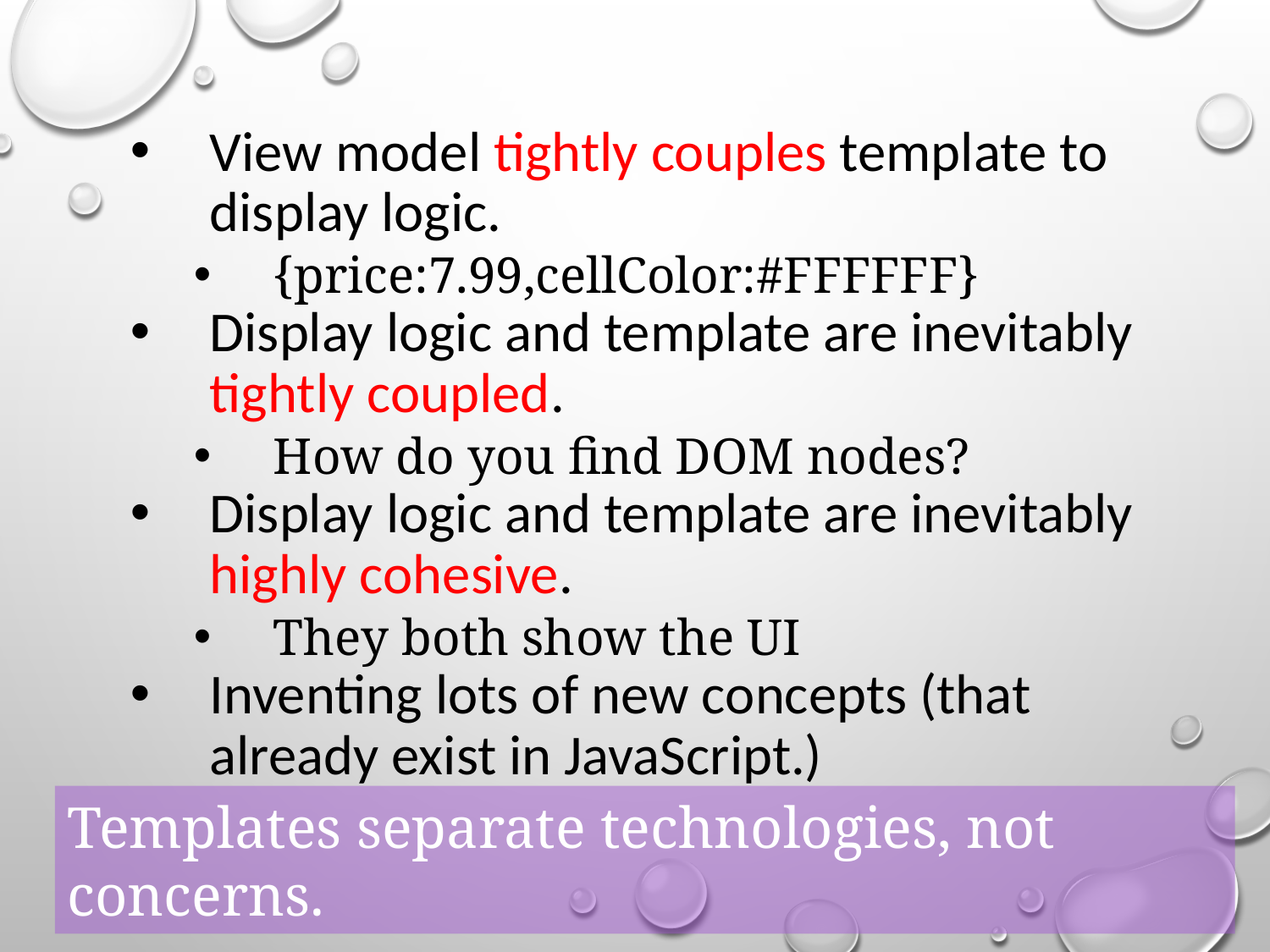

View model tightly couples template to display logic.
{price:7.99,cellColor:#FFFFFF}
Display logic and template are inevitably tightly coupled.
How do you find DOM nodes?
Display logic and template are inevitably highly cohesive.
They both show the UI
Inventing lots of new concepts (that already exist in JavaScript.)

Templates separate technologies, not concerns.